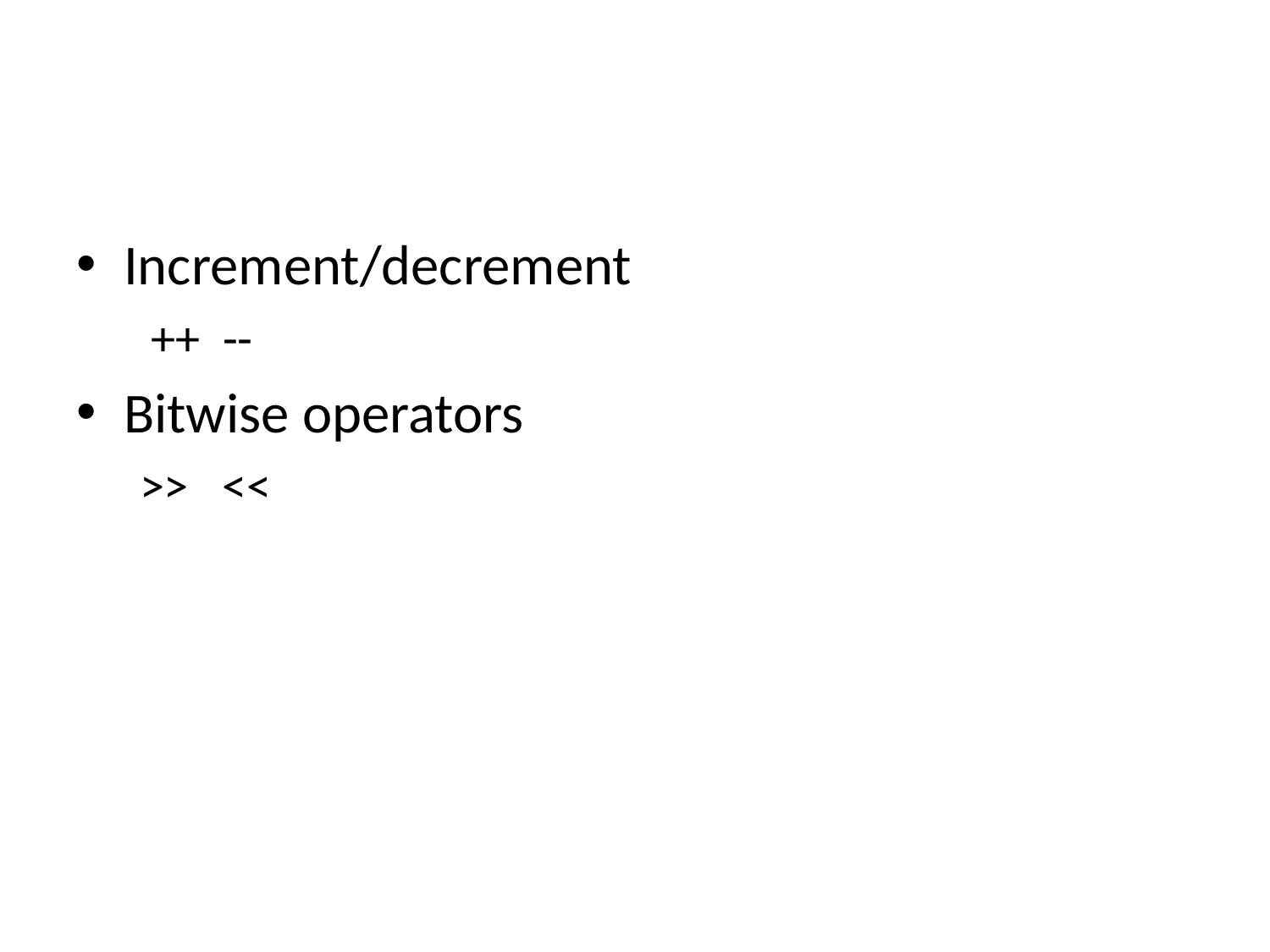

#
Increment/decrement
 ++  --
Bitwise operators
>>   <<